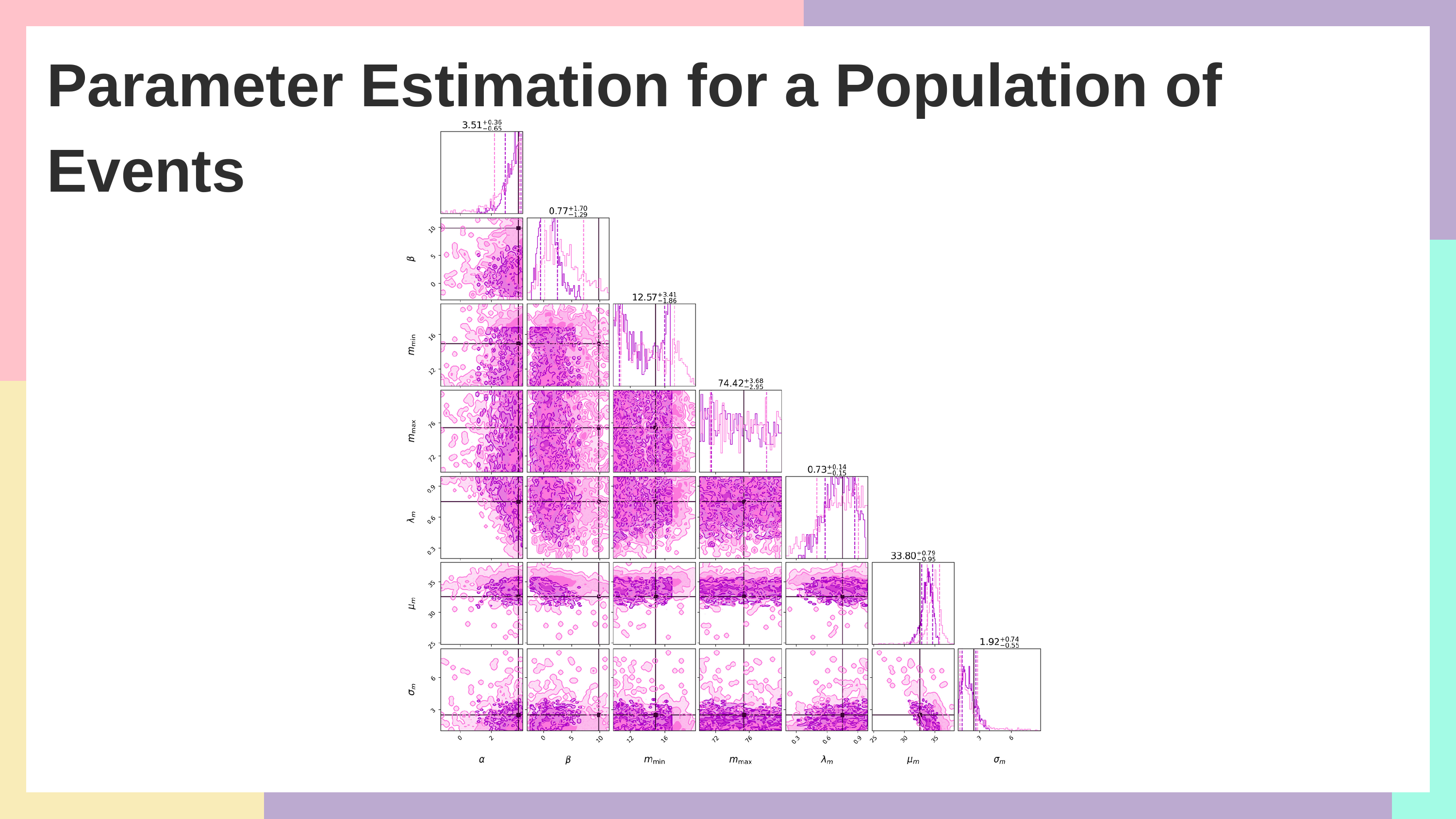

Parameter Estimation for a Population of Events